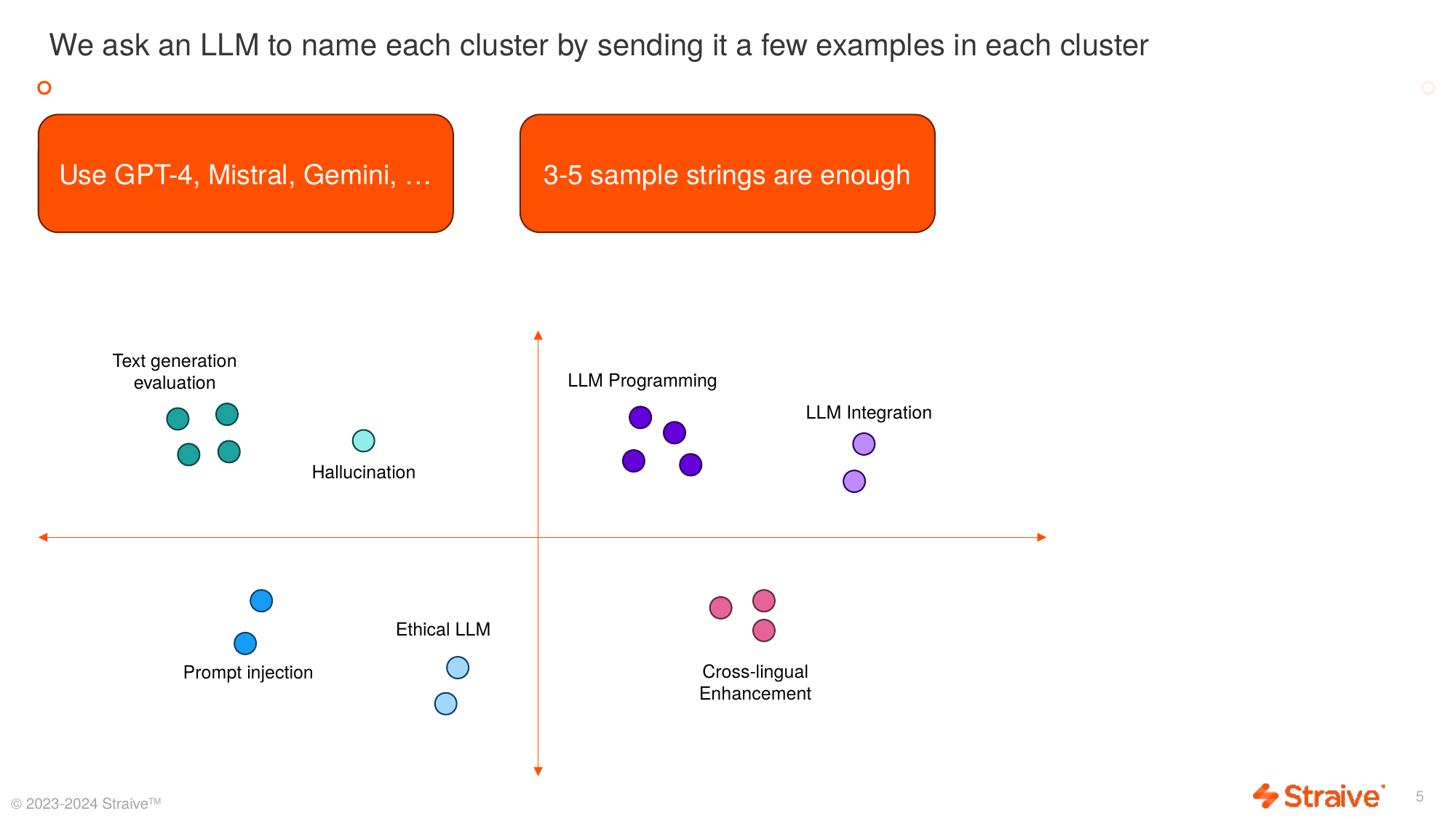

# We ask an LLM to name each cluster by sending it a few examples in each cluster
Use GPT-4, Mistral, Gemini, …
3-5 sample strings are enough
Text generation
evaluation
LLM Programming
LLM Integration

Hallucination

Ethical LLM

Cross-lingual
Enhancement
Prompt injection

5